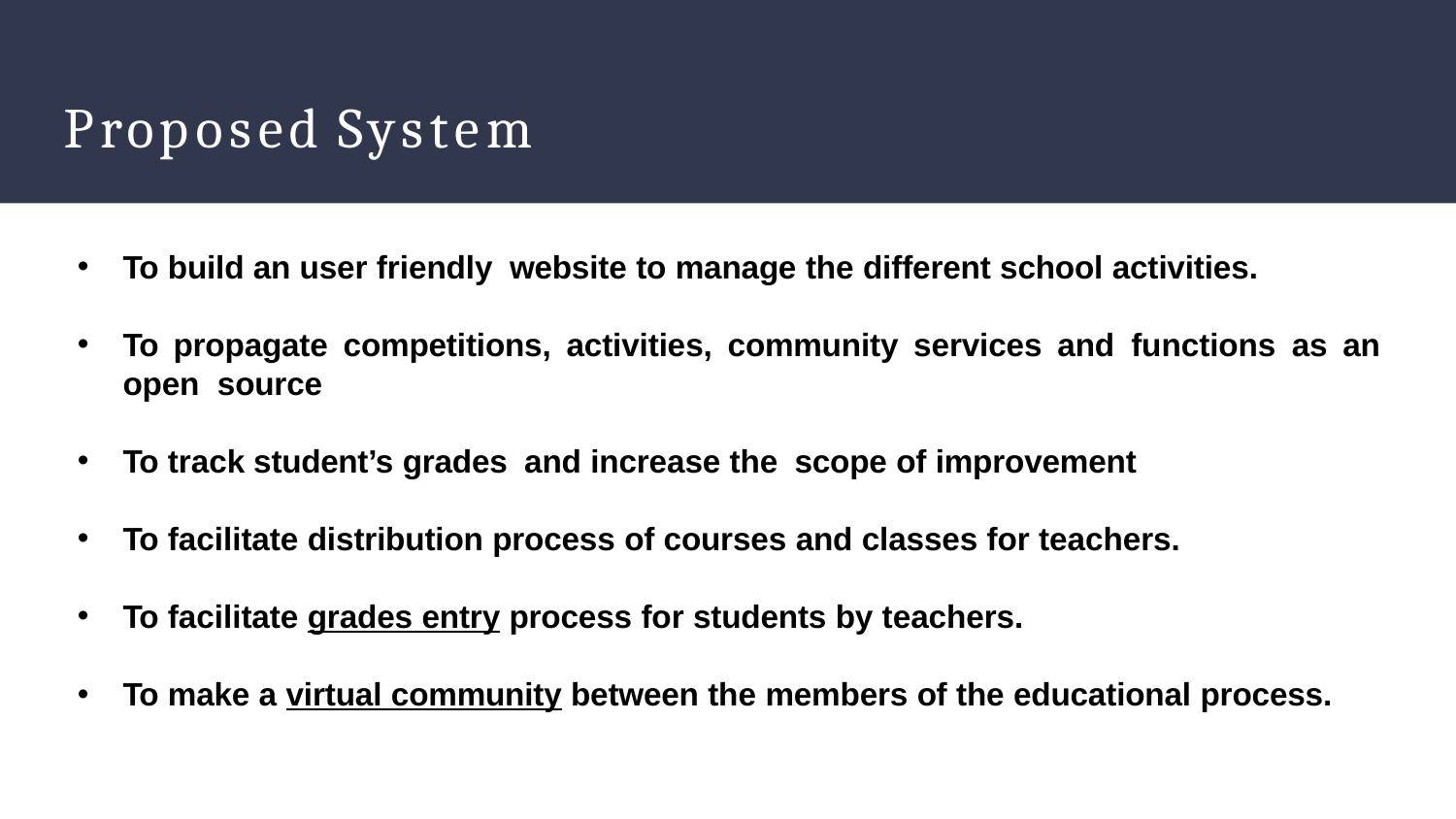

# Proposed System
To build an user friendly website to manage the different school activities.

To propagate competitions, activities, community services and functions as an open  source

To track student’s grades and increase the scope of improvement

To facilitate distribution process of courses and classes for teachers.

To facilitate grades entry process for students by teachers.

To make a virtual community between the members of the educational process.